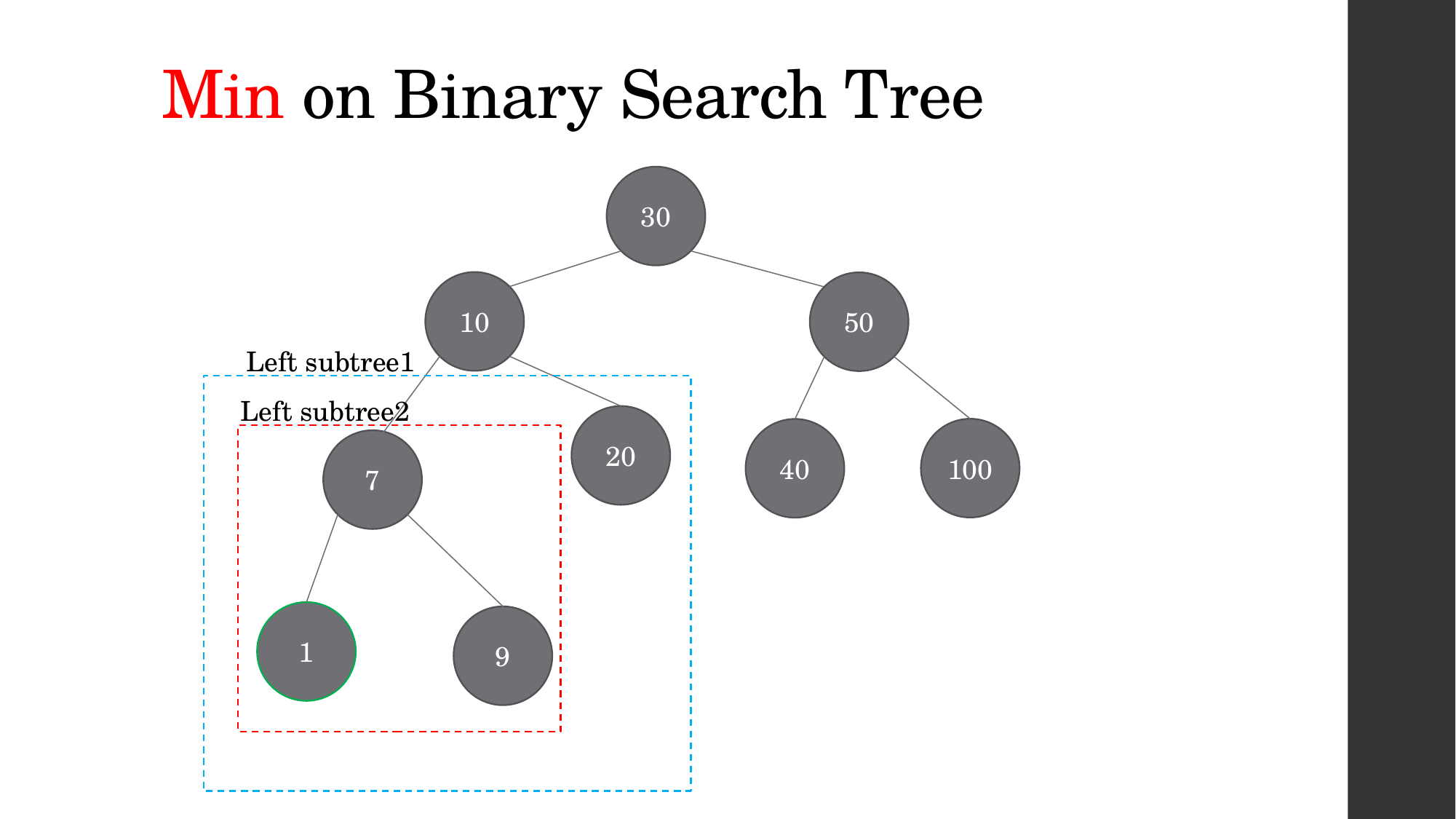

# Min on Binary Search Tree
30
10
50
Left subtree1

Left subtree2
20
100
40

7
1
9